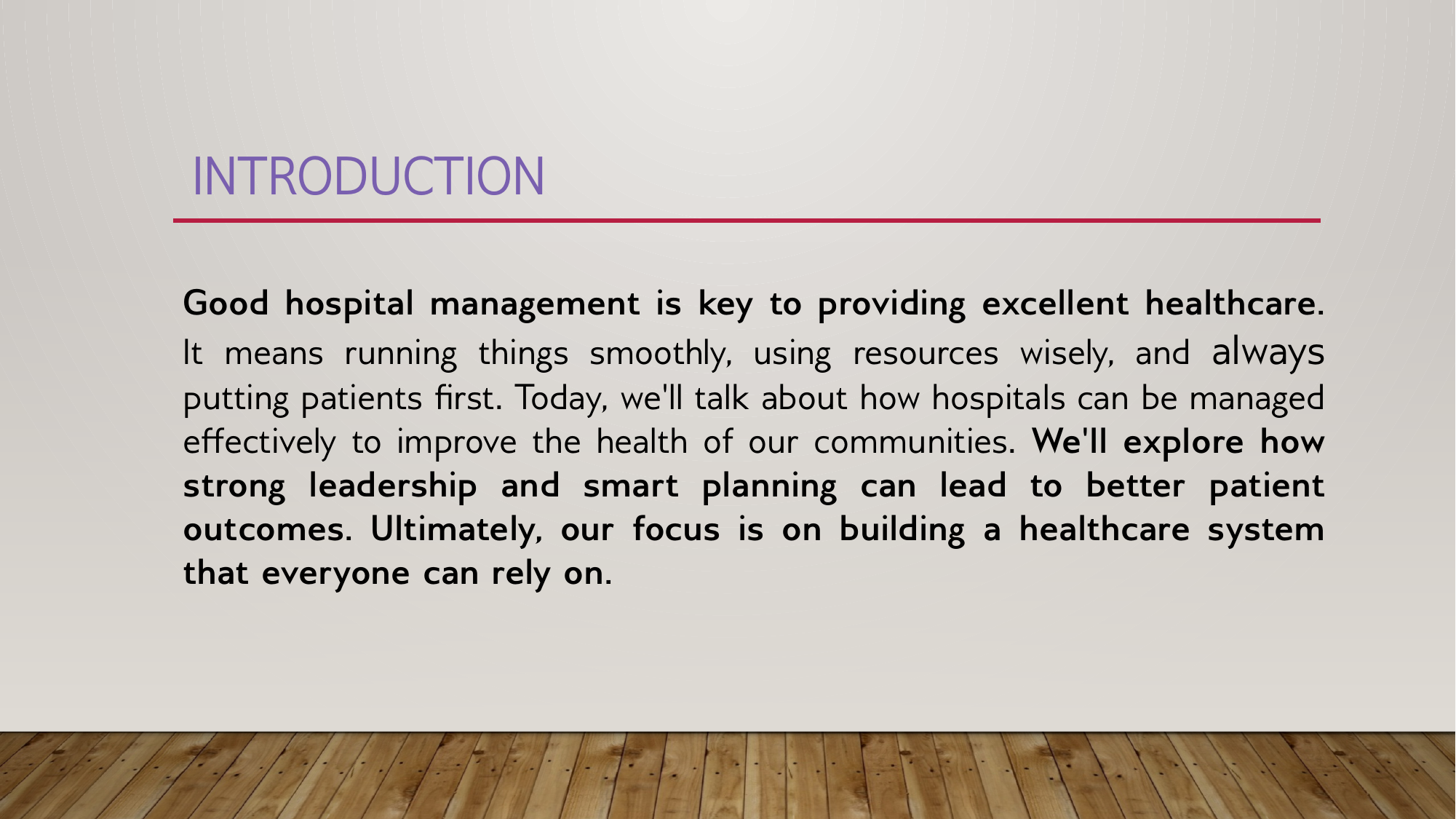

# INTRODUCTION
Good hospital management is key to providing excellent healthcare. It means running things smoothly, using resources wisely, and always putting patients first. Today, we'll talk about how hospitals can be managed effectively to improve the health of our communities. We'll explore how strong leadership and smart planning can lead to better patient outcomes. Ultimately, our focus is on building a healthcare system that everyone can rely on.